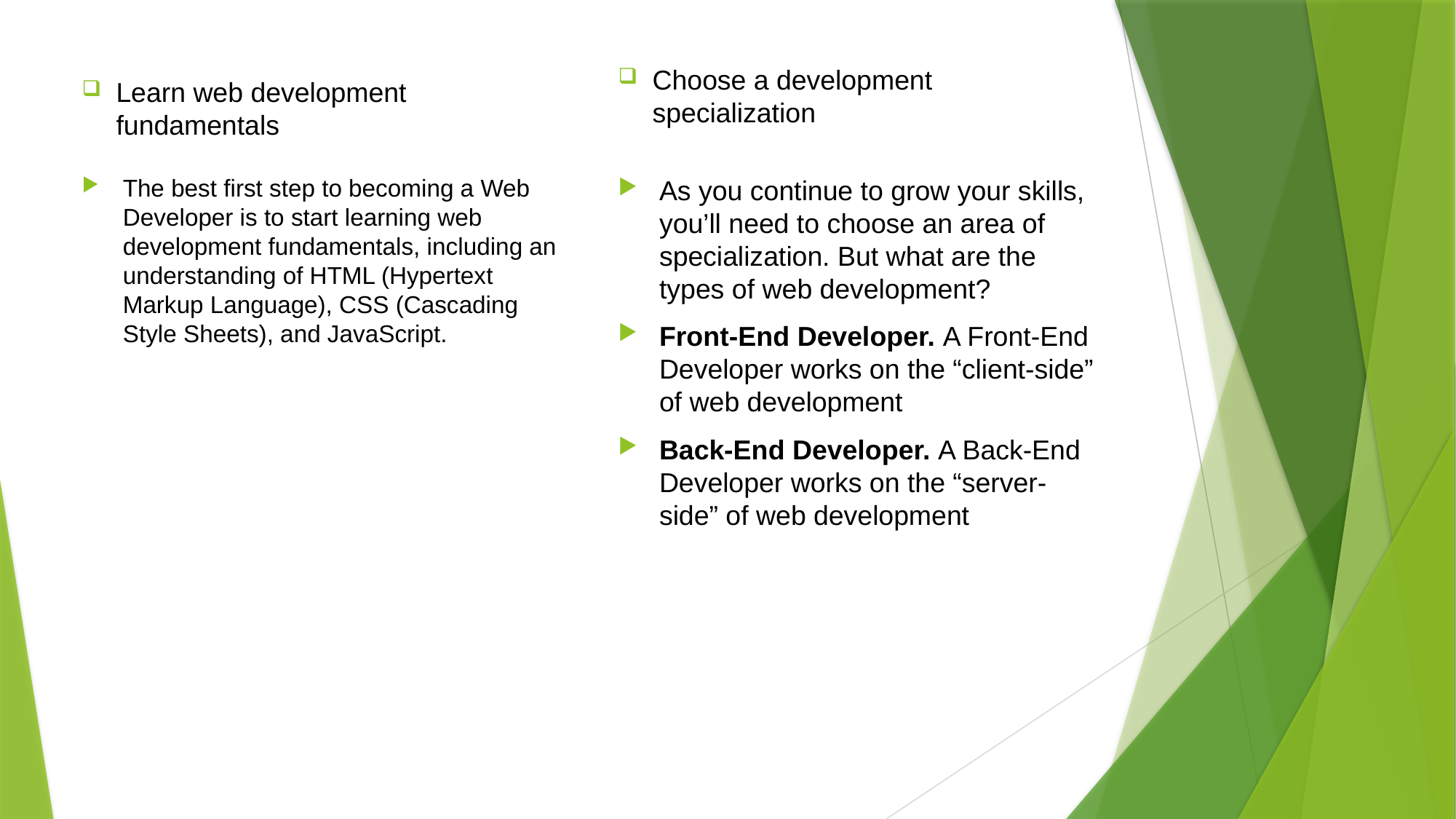

Learn web development fundamentals
Choose a development specialization
The best first step to becoming a Web Developer is to start learning web development fundamentals, including an understanding of HTML (Hypertext Markup Language), CSS (Cascading Style Sheets), and JavaScript.
As you continue to grow your skills, you’ll need to choose an area of specialization. But what are the types of web development?
Front-End Developer. A Front-End Developer works on the “client-side” of web development
Back-End Developer. A Back-End Developer works on the “server-side” of web development